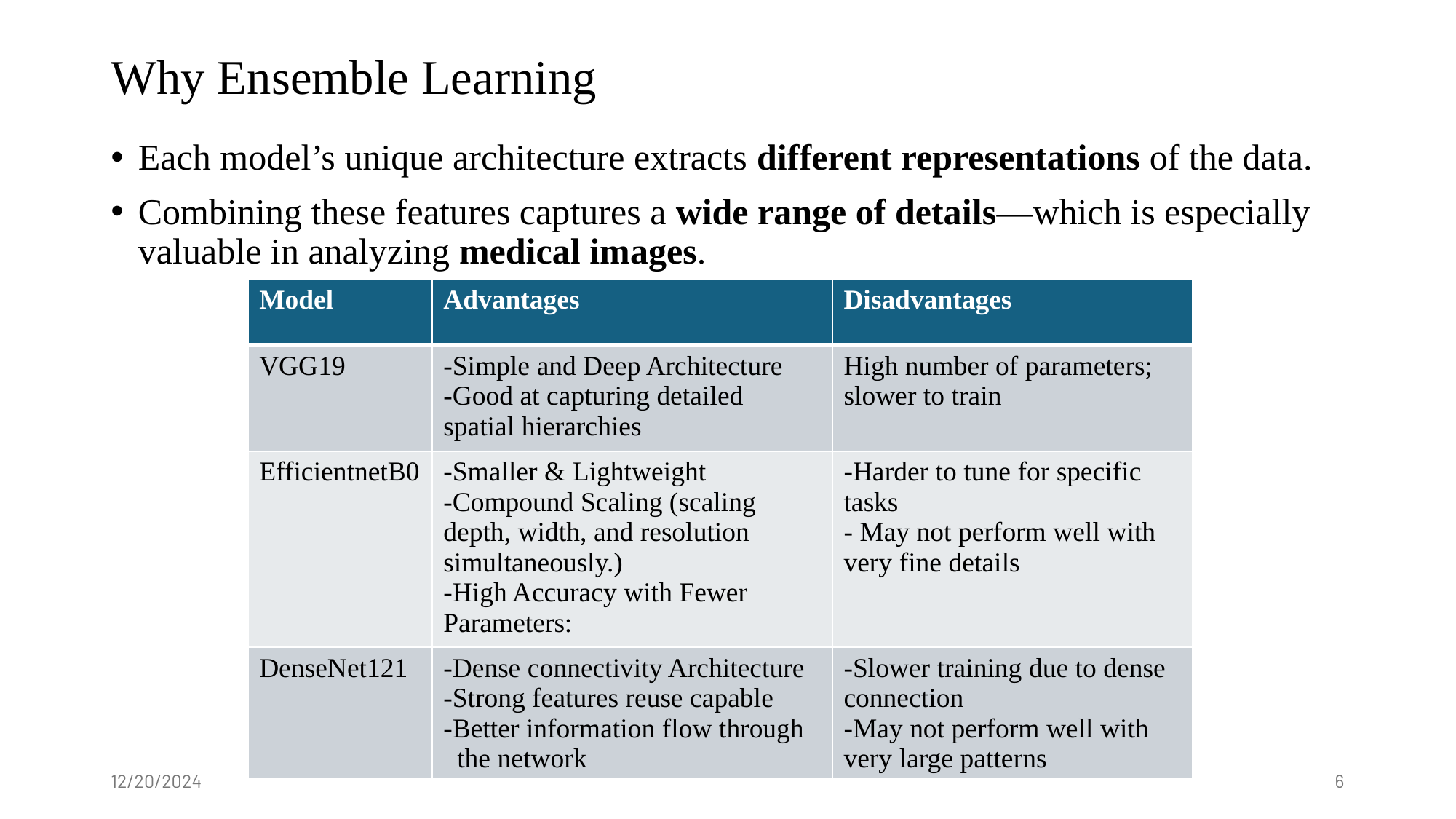

# Why Ensemble Learning
Each model’s unique architecture extracts different representations of the data.
Combining these features captures a wide range of details—which is especially valuable in analyzing medical images.

| Model | Advantages | Disadvantages |
| --- | --- | --- |
| VGG19 | -Simple and Deep Architecture -Good at capturing detailed spatial hierarchies | High number of parameters; slower to train |
| EfficientnetB0 | -Smaller & Lightweight -Compound Scaling (scaling depth, width, and resolution simultaneously.) -High Accuracy with Fewer Parameters: | -Harder to tune for specific tasks - May not perform well with very fine details |
| DenseNet121 | -Dense connectivity Architecture -Strong features reuse capable -Better information flow through the network | -Slower training due to dense connection -May not perform well with very large patterns |
12/20/2024

6